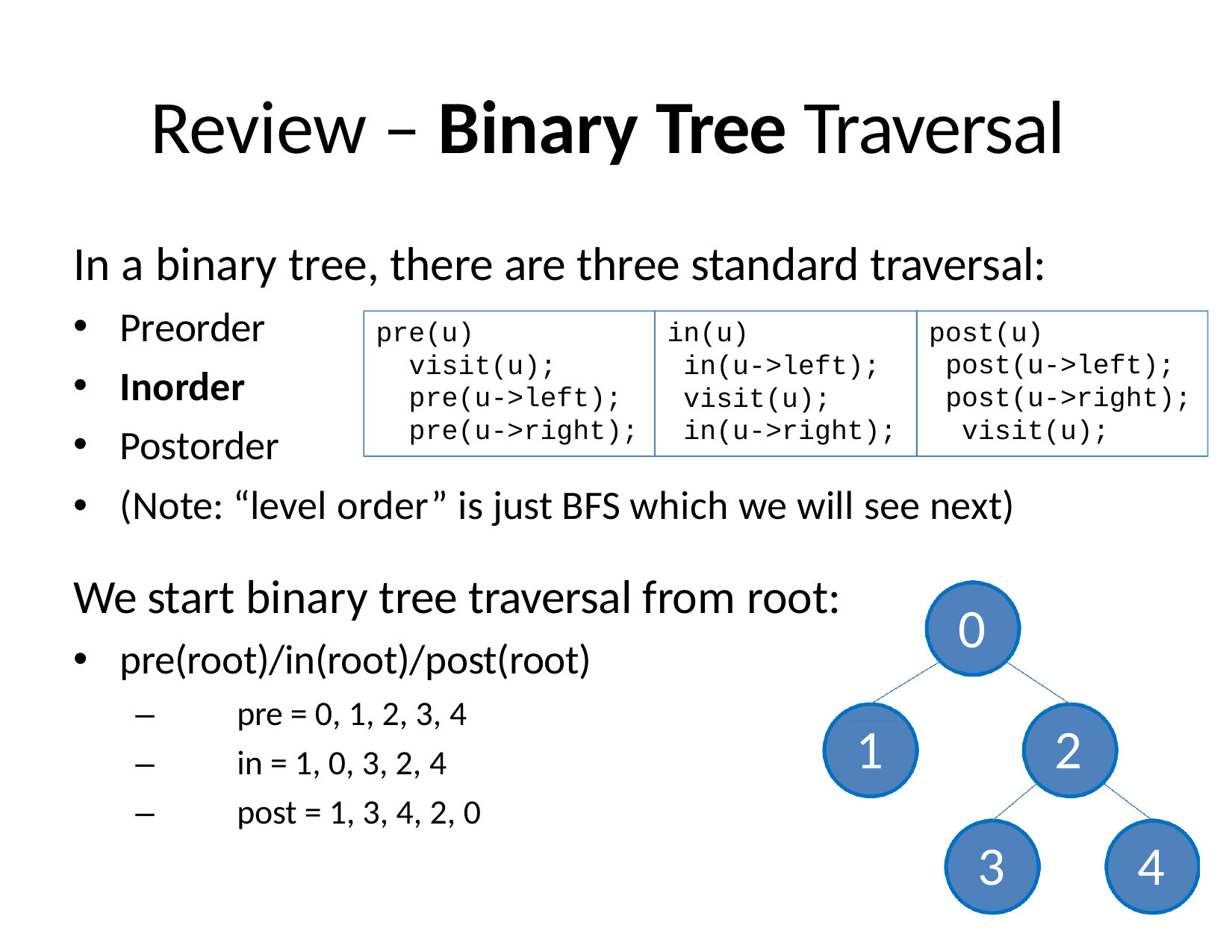

# Review – Binary Tree Traversal
In a binary tree, there are three standard traversal:
Preorder
Inorder
Postorder
•

pre(u)
visit(u);
pre(u->left);  pre(u->right);
in(u)
in(u->left);
visit(u);
in(u->right);
post(u)
post(u->left);  post(u->right);  visit(u);
(Note: “level order” is just BFS which we will see next)
We start binary tree traversal from root:

0
pre(root)/in(root)/post(root)
–	pre = 0, 1, 2, 3, 4
–	in = 1, 0, 3, 2, 4
–	post = 1, 3, 4, 2, 0
1
2
3
4